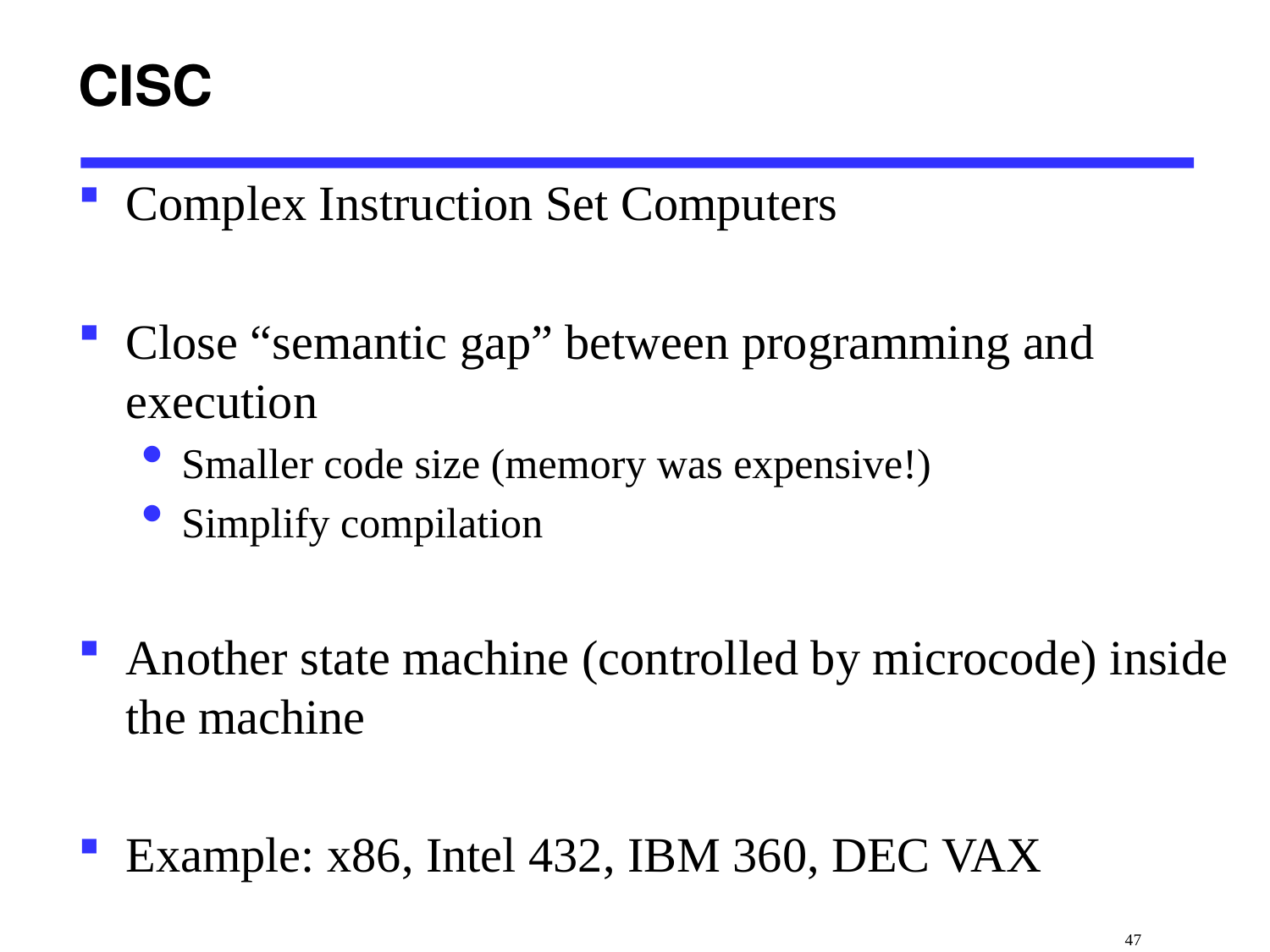

# CISC
Complex Instruction Set Computers

Close “semantic gap” between programming and execution
Smaller code size (memory was expensive!)
Simplify compilation

Another state machine (controlled by microcode) inside the machine

Example: x86, Intel 432, IBM 360, DEC VAX
                           47